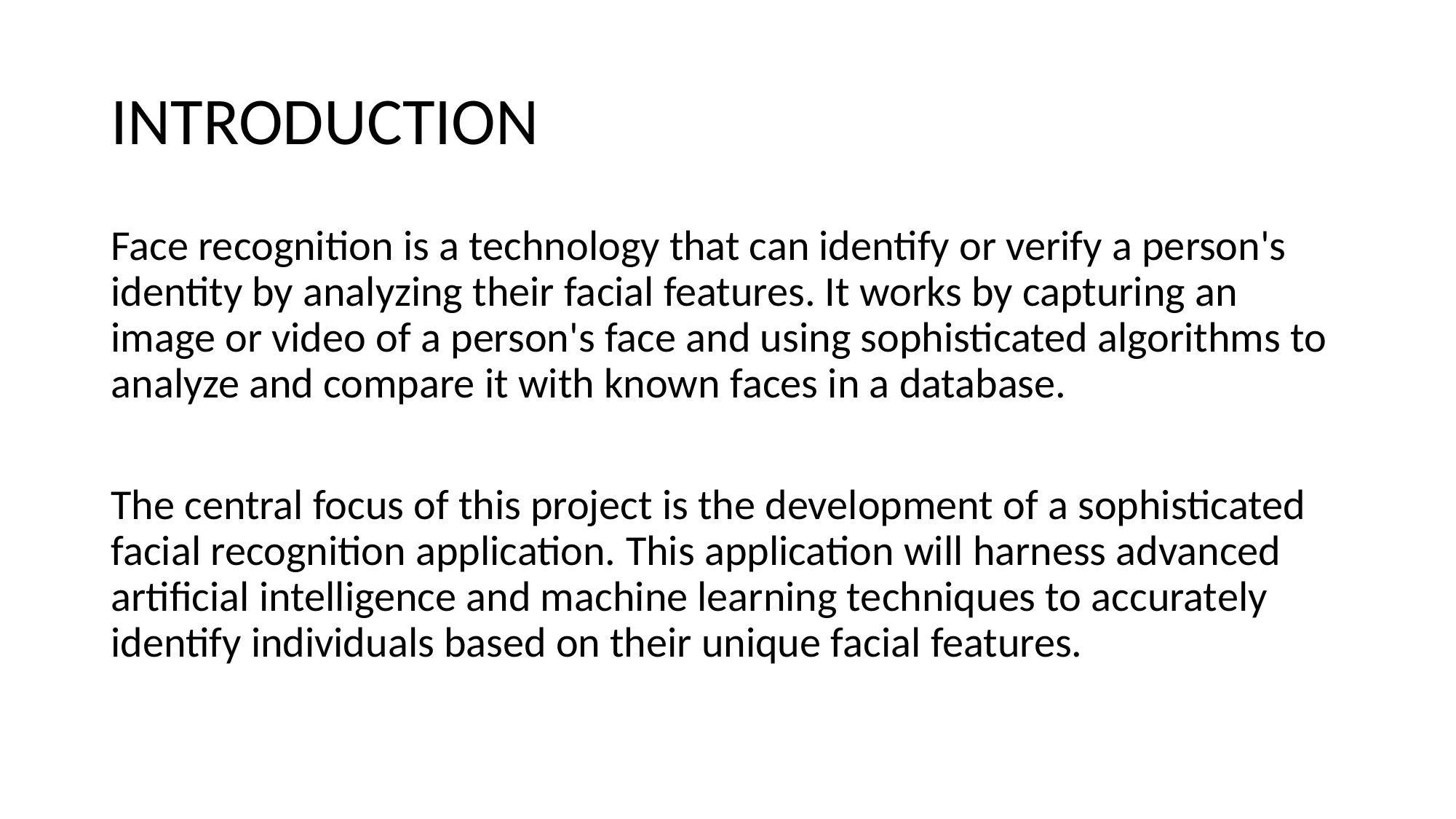

# INTRODUCTION
Face recognition is a technology that can identify or verify a person's identity by analyzing their facial features. It works by capturing an image or video of a person's face and using sophisticated algorithms to analyze and compare it with known faces in a database.

The central focus of this project is the development of a sophisticated facial recognition application. This application will harness advanced artificial intelligence and machine learning techniques to accurately identify individuals based on their unique facial features.